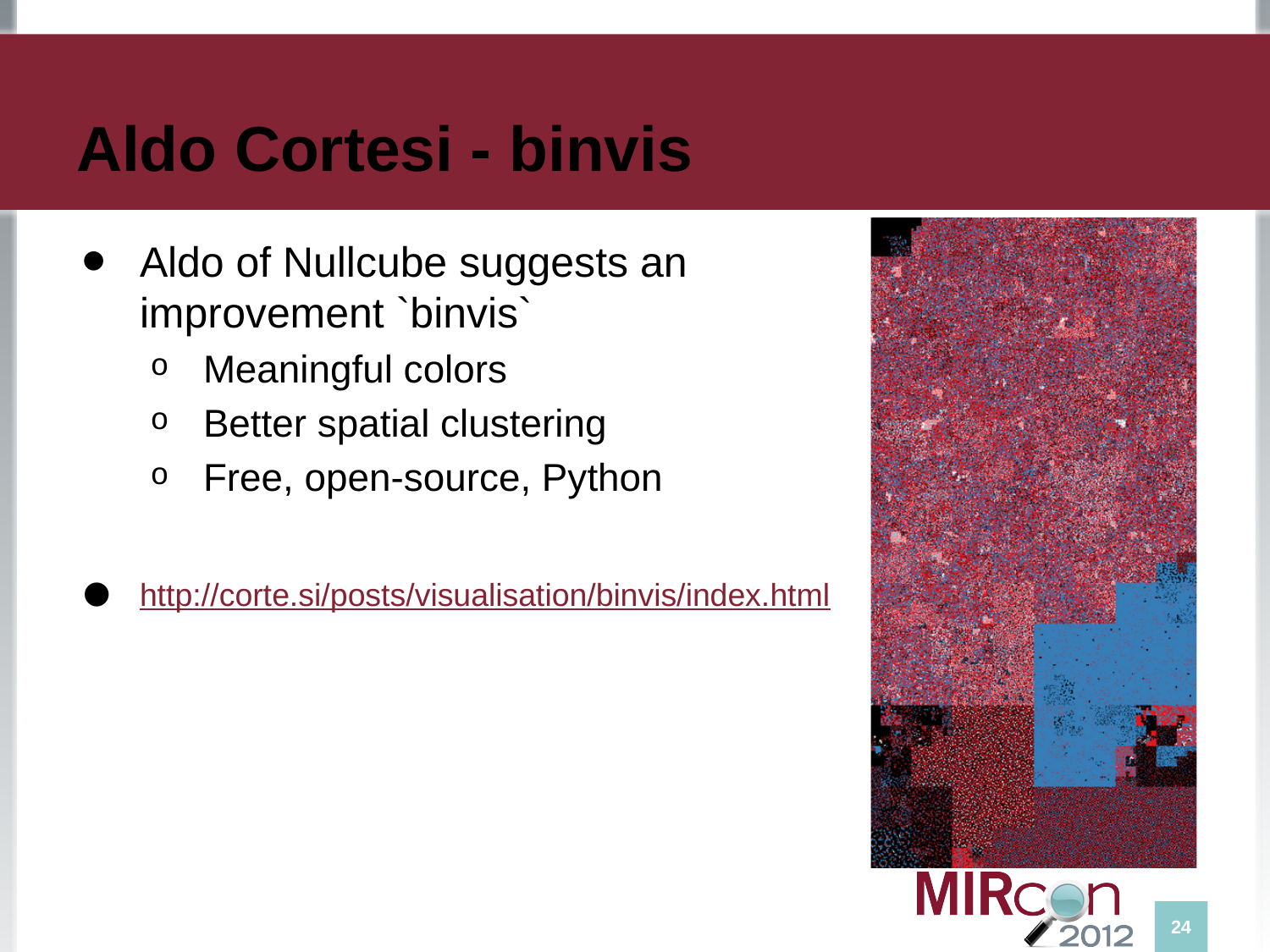

# Aldo Cortesi - binvis

Aldo of Nullcube suggests an improvement `binvis`
Meaningful colors
Better spatial clustering
Free, open-source, Python

http://corte.si/posts/visualisation/binvis/index.html